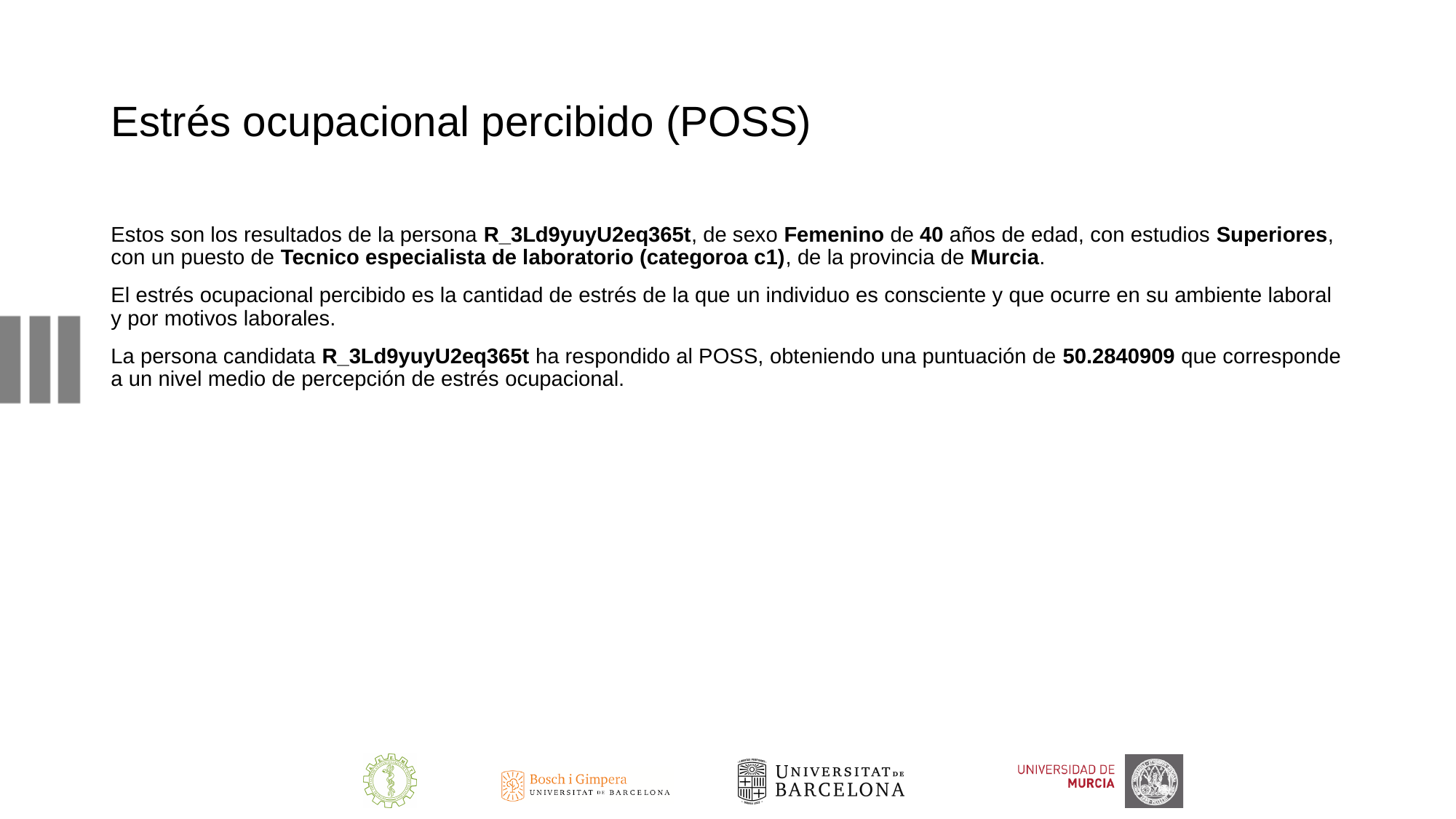

# Estrés ocupacional percibido (POSS)
Estos son los resultados de la persona R_3Ld9yuyU2eq365t, de sexo Femenino de 40 años de edad, con estudios Superiores, con un puesto de Tecnico especialista de laboratorio (categoroa c1), de la provincia de Murcia.
El estrés ocupacional percibido es la cantidad de estrés de la que un individuo es consciente y que ocurre en su ambiente laboral y por motivos laborales.
La persona candidata R_3Ld9yuyU2eq365t ha respondido al POSS, obteniendo una puntuación de 50.2840909 que corresponde a un nivel medio de percepción de estrés ocupacional.